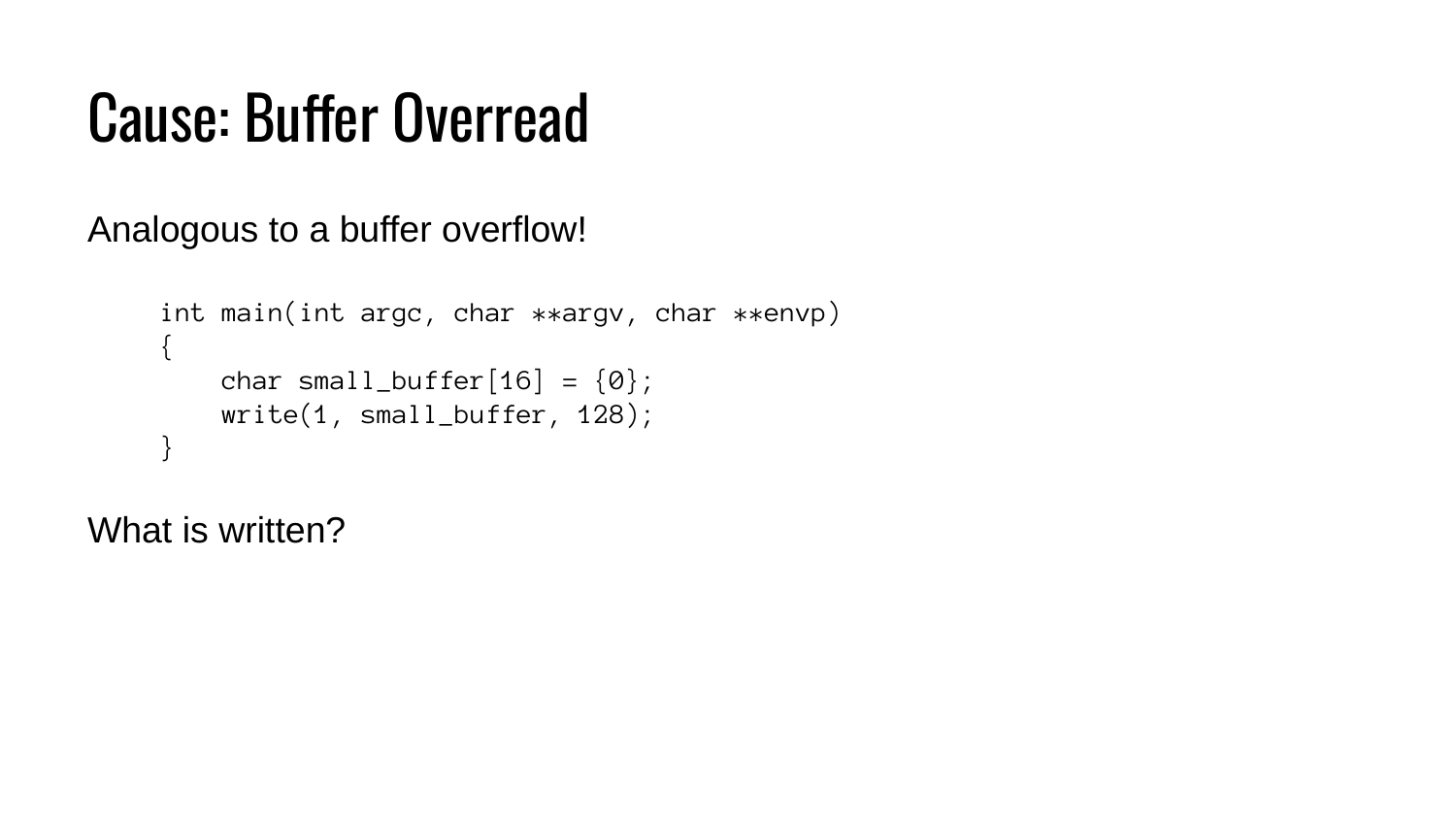

# Cause: Buffer Overread
Analogous to a buffer overflow!

int main(int argc, char **argv, char **envp)
{
    char small_buffer[16] = {0};
    write(1, small_buffer, 128);
}

What is written?